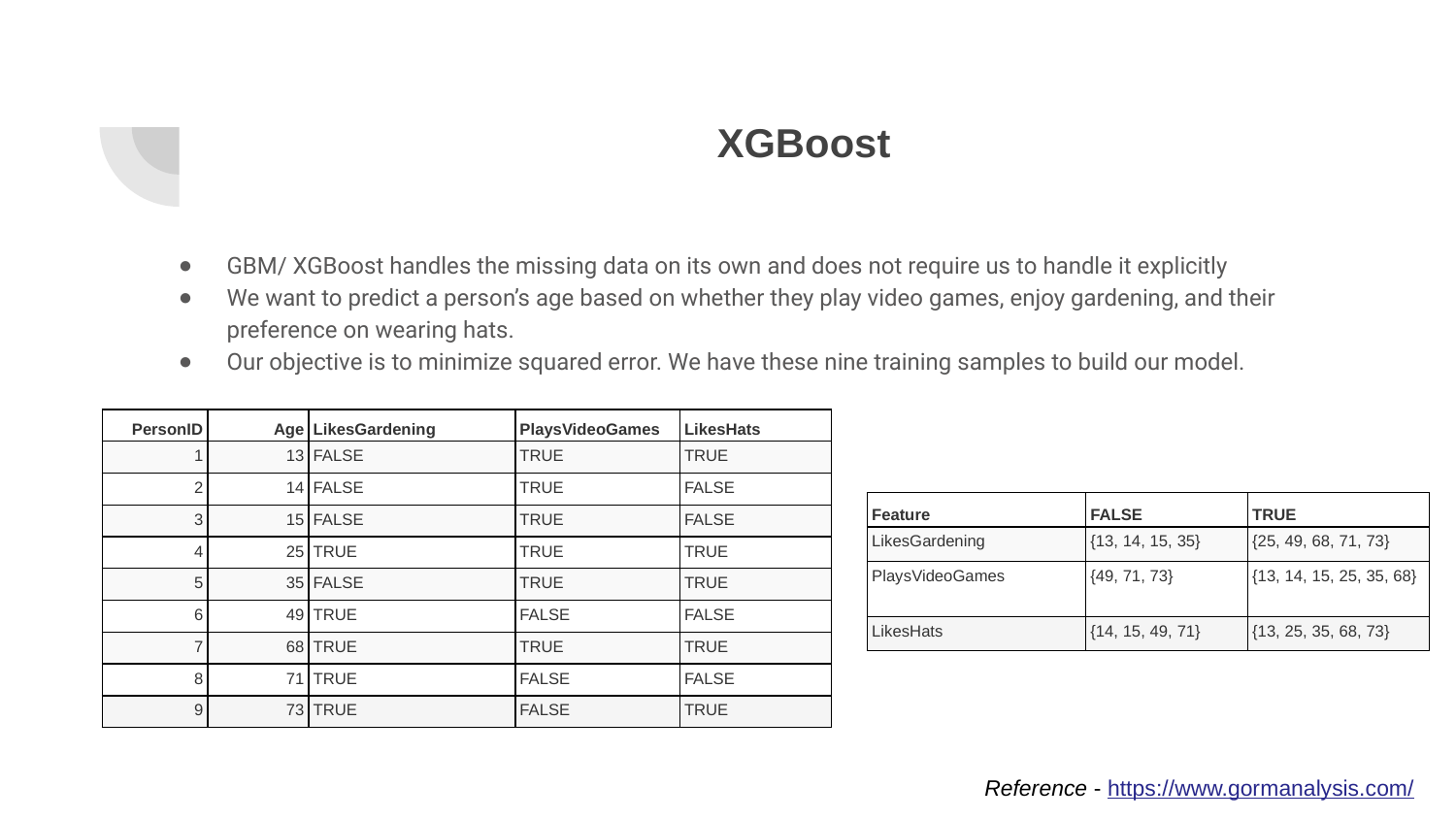

# XGBoost
GBM/ XGBoost handles the missing data on its own and does not require us to handle it explicitly
We want to predict a person’s age based on whether they play video games, enjoy gardening, and their preference on wearing hats.
Our objective is to minimize squared error. We have these nine training samples to build our model.

| PersonID | Age | LikesGardening | PlaysVideoGames | LikesHats |
| --- | --- | --- | --- | --- |
| 1 | 13 | FALSE | TRUE | TRUE |
| 2 | 14 | FALSE | TRUE | FALSE |
| 3 | 15 | FALSE | TRUE | FALSE |
| 4 | 25 | TRUE | TRUE | TRUE |
| 5 | 35 | FALSE | TRUE | TRUE |
| 6 | 49 | TRUE | FALSE | FALSE |
| 7 | 68 | TRUE | TRUE | TRUE |
| 8 | 71 | TRUE | FALSE | FALSE |
| 9 | 73 | TRUE | FALSE | TRUE |
| Feature | FALSE | TRUE |
| --- | --- | --- |
| LikesGardening | {13, 14, 15, 35} | {25, 49, 68, 71, 73} |
| PlaysVideoGames | {49, 71, 73} | {13, 14, 15, 25, 35, 68} |
| LikesHats | {14, 15, 49, 71} | {13, 25, 35, 68, 73} |
Reference - https://www.gormanalysis.com/